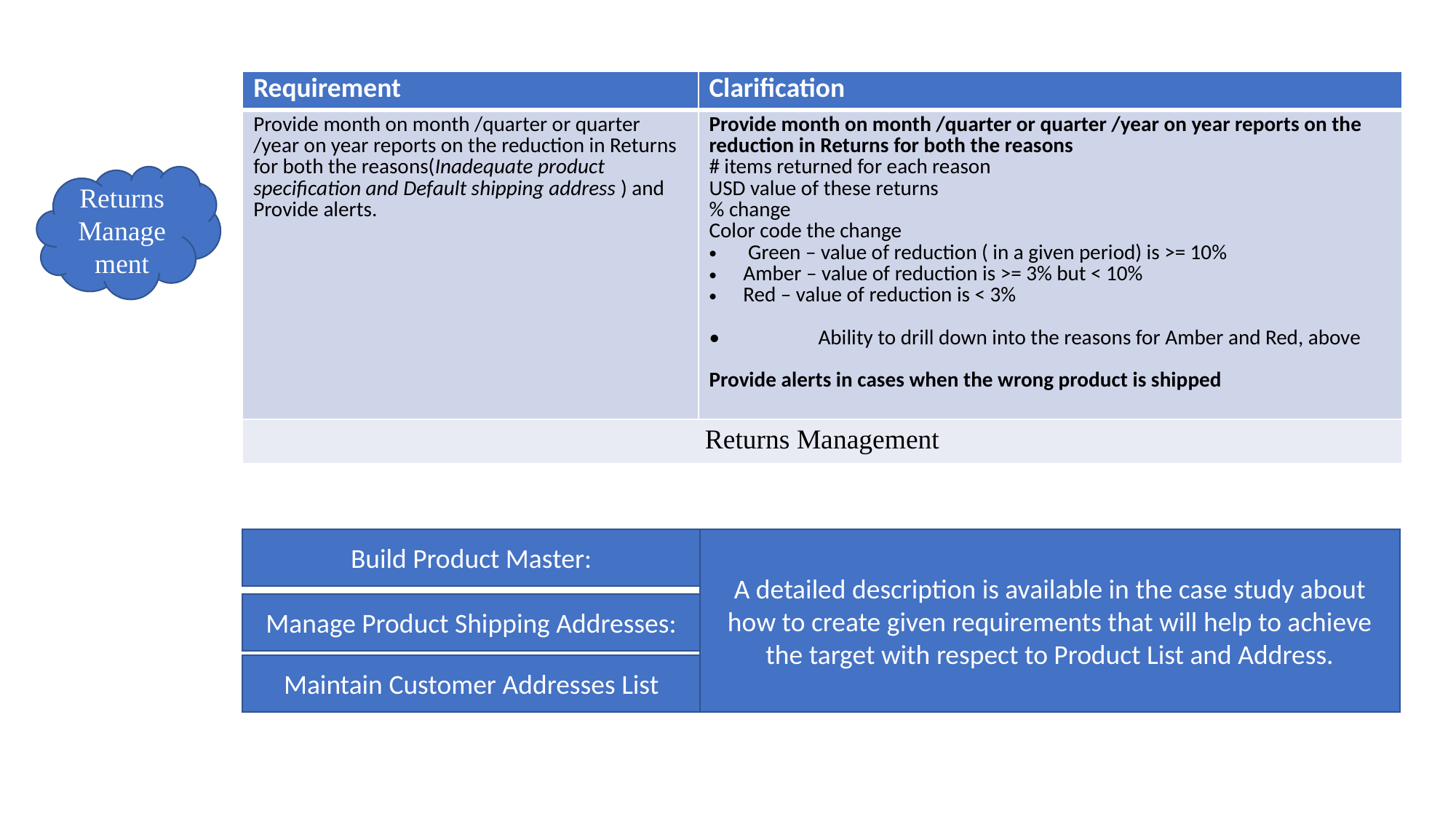

| Requirement | Clarification |
| --- | --- |
| Provide month on month /quarter or quarter /year on year reports on the reduction in Returns for both the reasons(Inadequate product specification and Default shipping address ) and Provide alerts. | Provide month on month /quarter or quarter /year on year reports on the reduction in Returns for both the reasons # items returned for each reason USD value of these returns % change Color code the change Green – value of reduction ( in a given period) is >= 10% Amber – value of reduction is >= 3% but < 10% Red – value of reduction is < 3% • Ability to drill down into the reasons for Amber and Red, above Provide alerts in cases when the wrong product is shipped |
| Returns Management |  |
Returns Management
Build Product Master:
A detailed description is available in the case study about how to create given requirements that will help to achieve the target with respect to Product List and Address.
Manage Product Shipping Addresses:
Maintain Customer Addresses List